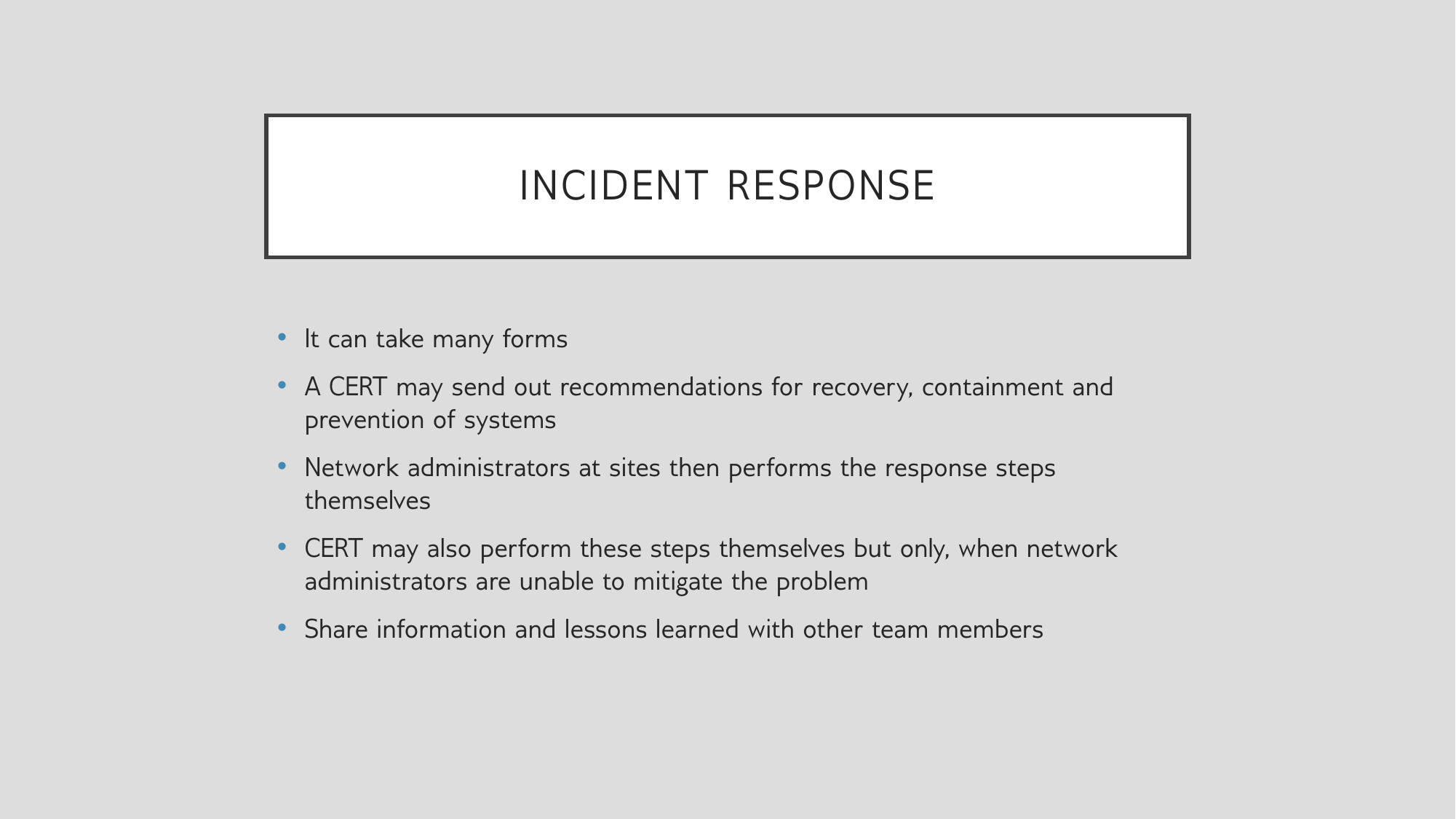

# Incident Response
It can take many forms
A CERT may send out recommendations for recovery, containment and prevention of systems
Network administrators at sites then performs the response steps themselves
CERT may also perform these steps themselves but only, when network administrators are unable to mitigate the problem
Share information and lessons learned with other team members